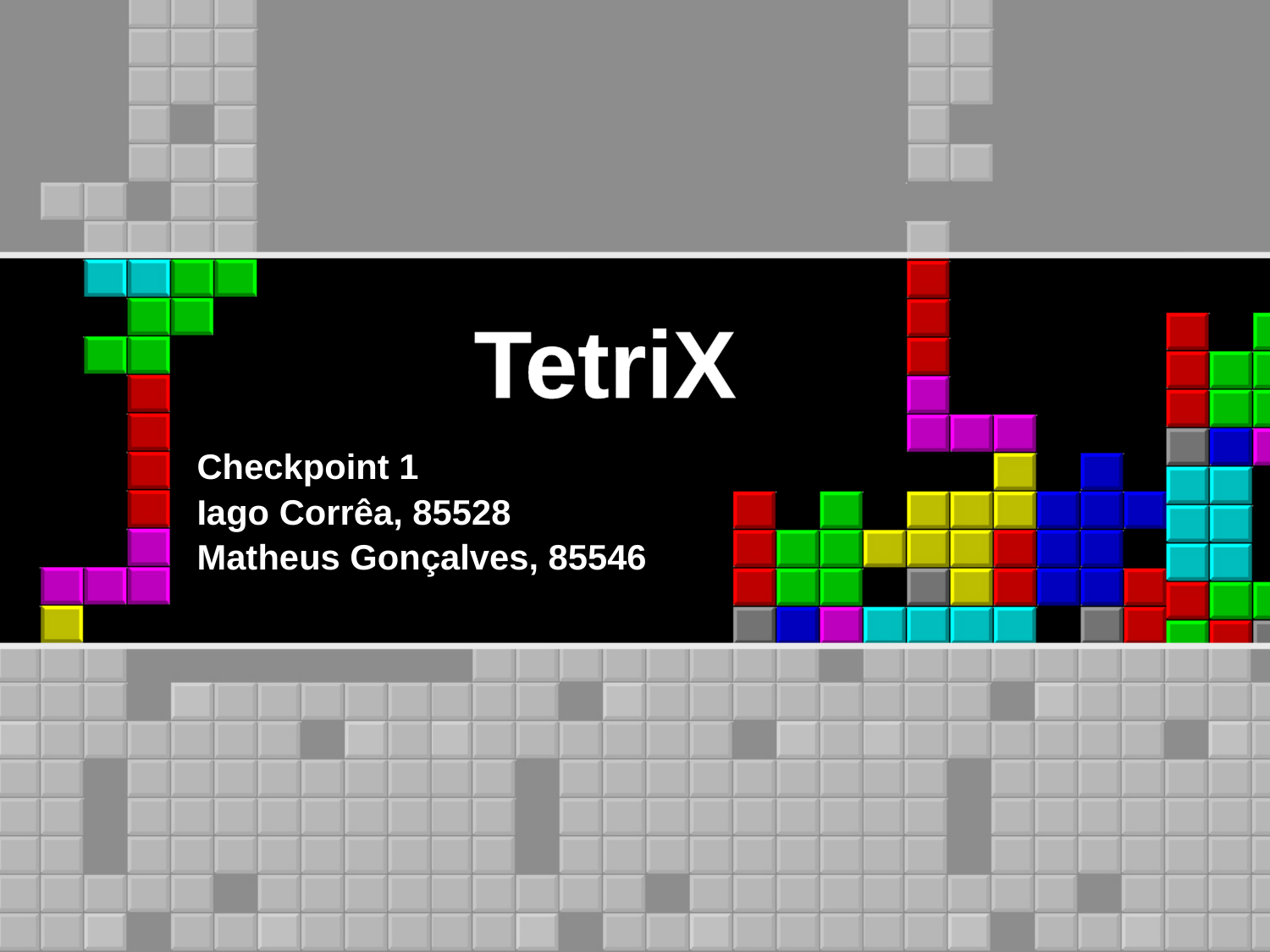

# TetriX
Checkpoint 1
Iago Corrêa, 85528
Matheus Gonçalves, 85546